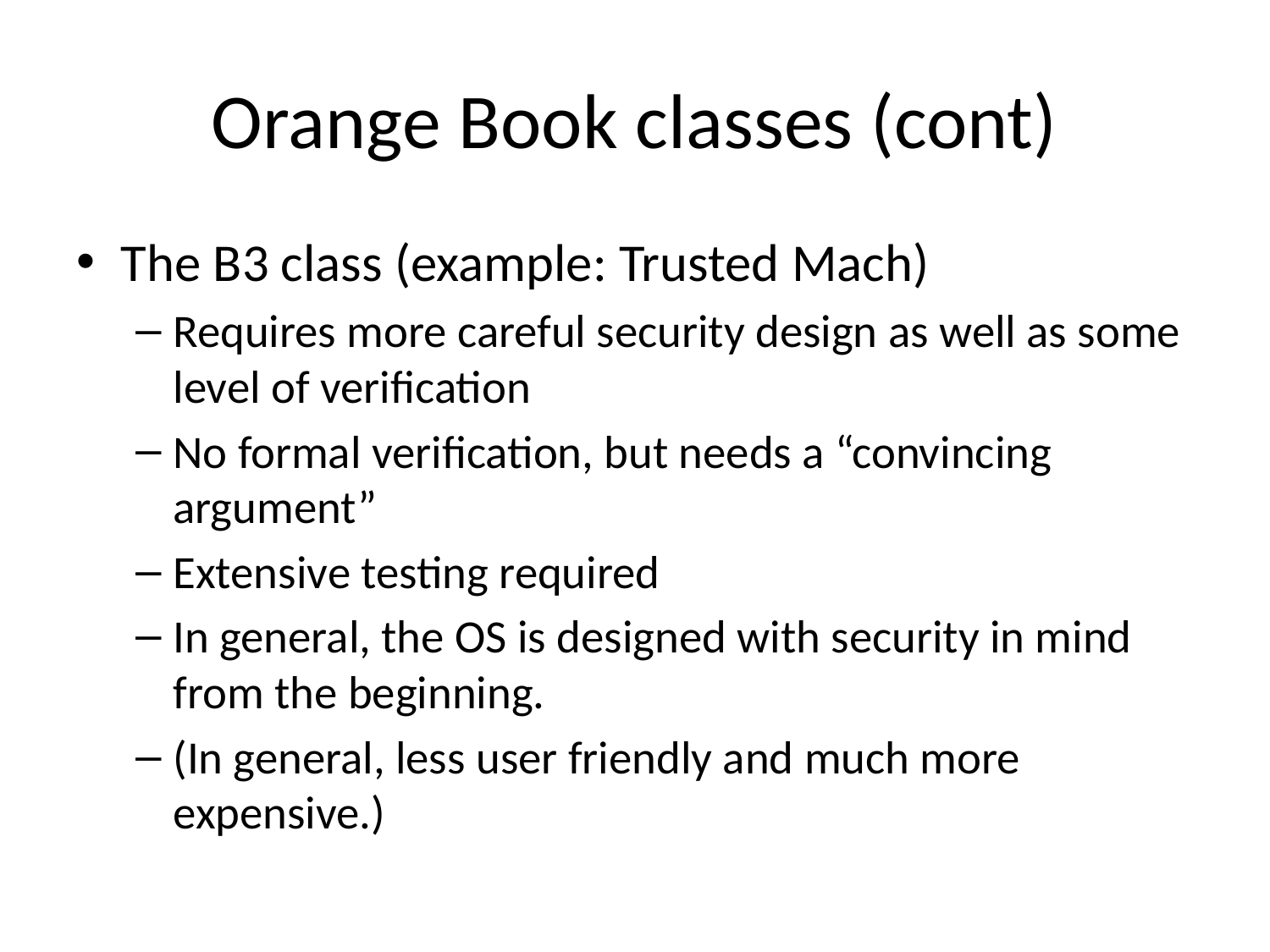

# Orange Book classes (cont)
The B3 class (example: Trusted Mach)
Requires more careful security design as well as some level of verification
No formal verification, but needs a “convincing argument”
Extensive testing required
In general, the OS is designed with security in mind from the beginning.
(In general, less user friendly and much more expensive.)